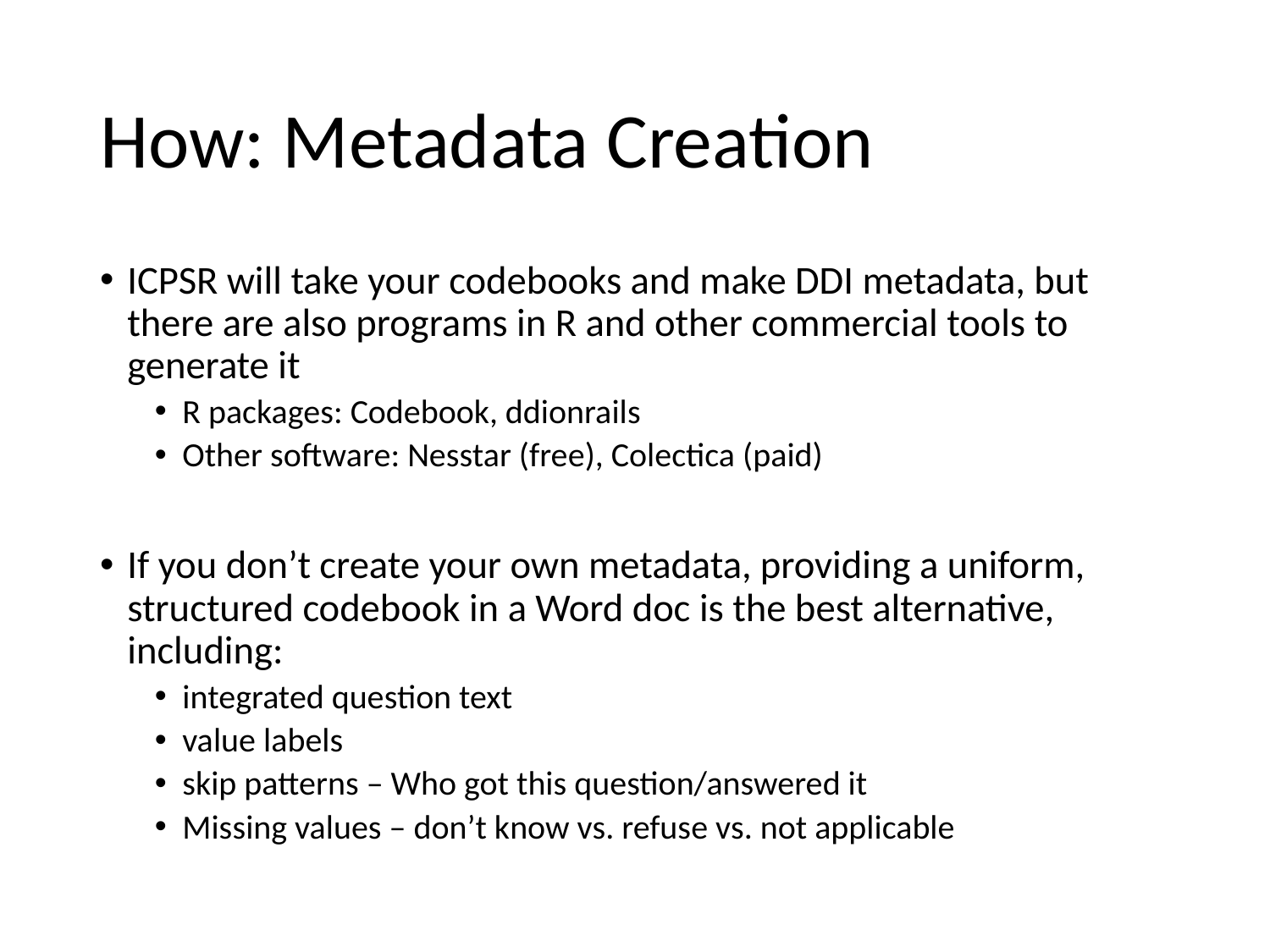

# How: Metadata Creation
ICPSR will take your codebooks and make DDI metadata, but there are also programs in R and other commercial tools to generate it
R packages: Codebook, ddionrails
Other software: Nesstar (free), Colectica (paid)

If you don’t create your own metadata, providing a uniform, structured codebook in a Word doc is the best alternative, including:
integrated question text
value labels
skip patterns – Who got this question/answered it
Missing values – don’t know vs. refuse vs. not applicable